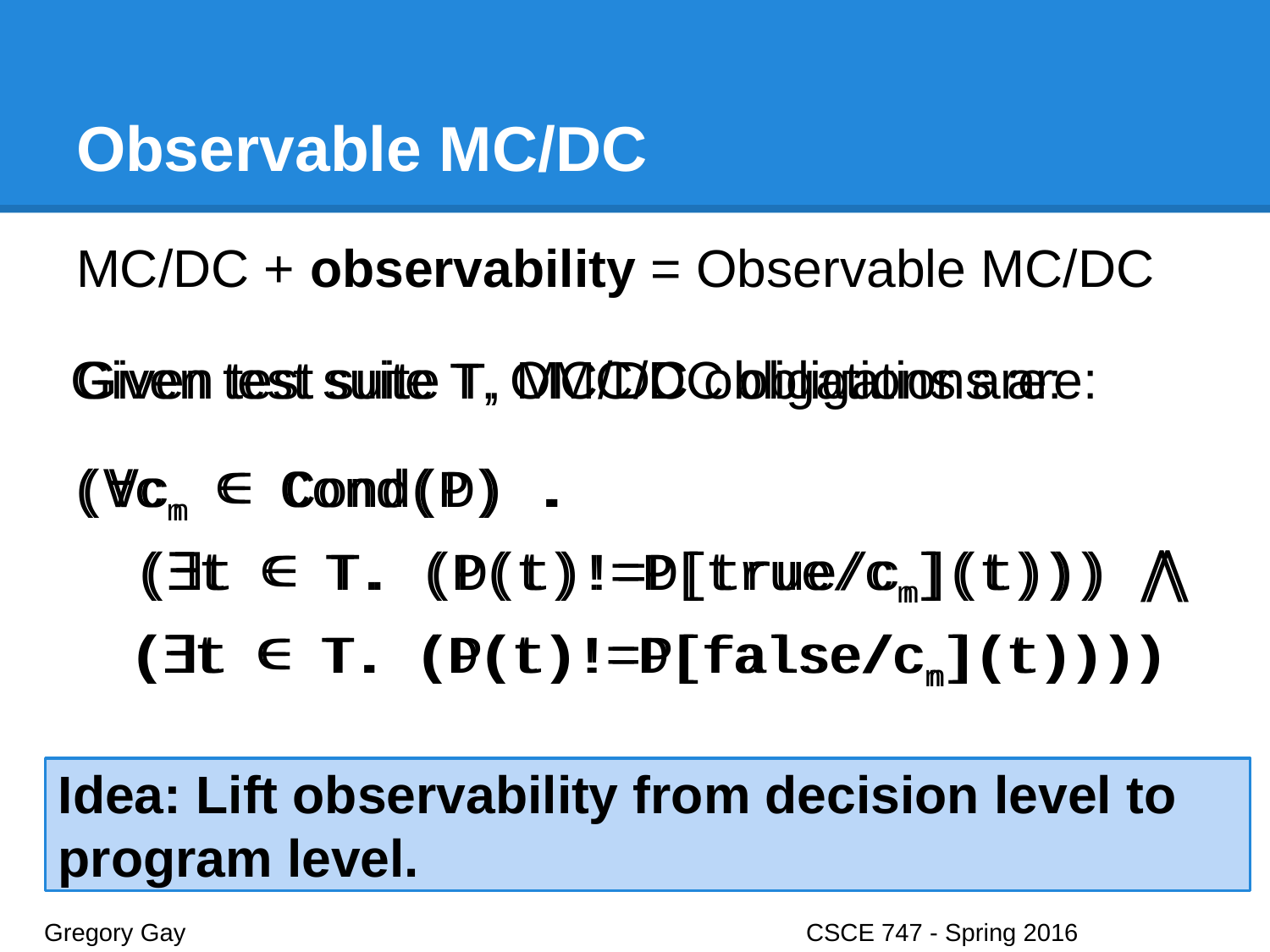

# Observable MC/DC
MC/DC + observability = Observable MC/DC

Given test suite T, OMC/DC obligations are:

(∀cn ∈ Cond(P) .
  (∃t ∈ T. (P(t)!=P[true/cn](t))) ⋀
(∃t ∈ T. (P(t)!=P[false/cn](t))))

Given test suite T, MC/DC obligations are:

(∀cn ∈ Cond(D) .
  (∃t ∈ T. (D(t)!=D[true/cn](t))) ⋀
(∃t ∈ T. (D(t)!=D[false/cn](t))))

Idea: Lift observability from decision level to program level.
Gregory Gay					CSCE 747 - Spring 2016							37